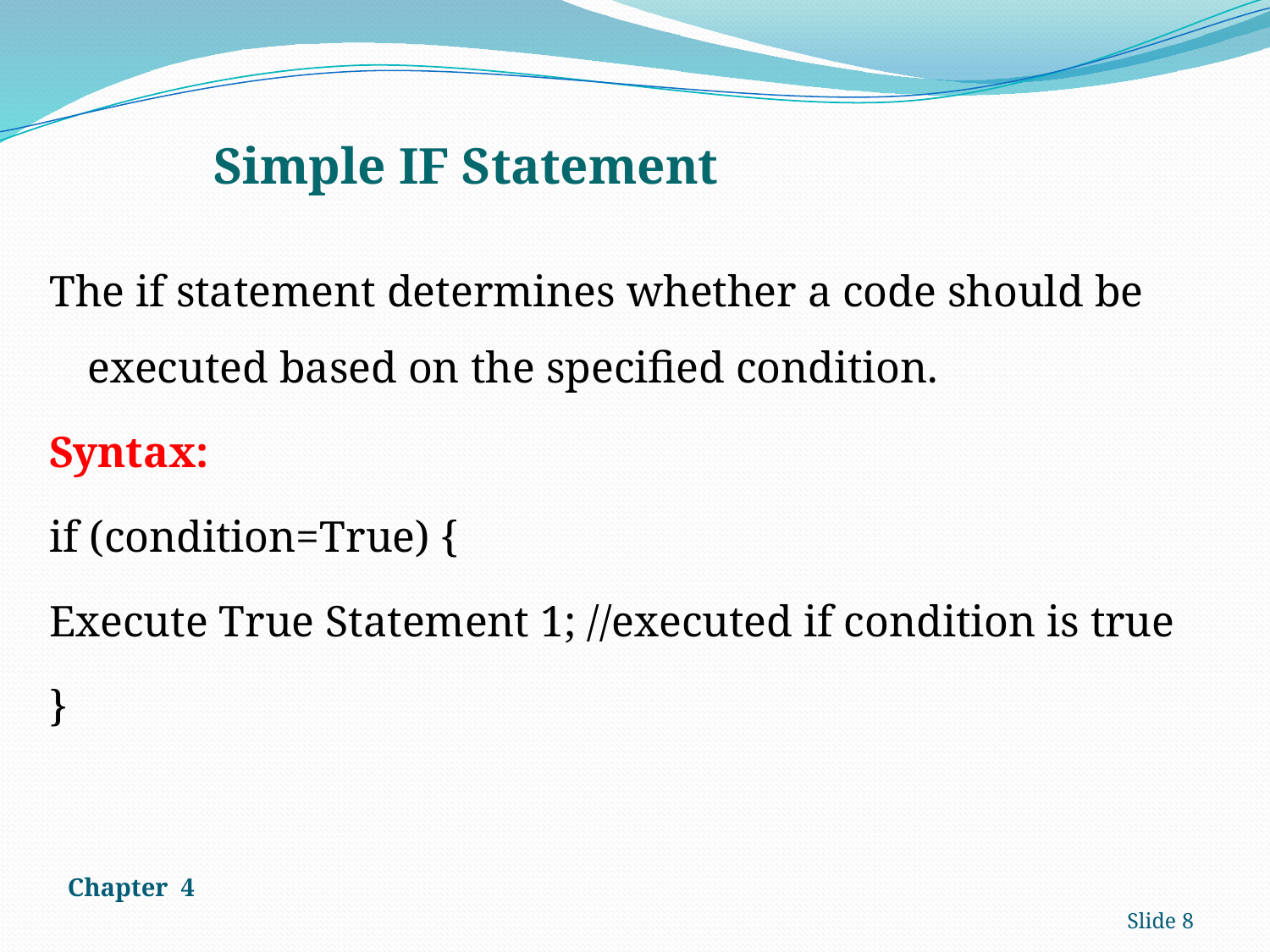

Simple IF Statement
The if statement determines whether a code should be executed based on the specified condition.
Syntax:
if (condition=True) {
Execute True Statement 1; //executed if condition is true
}
Chapter  4
Slide 8